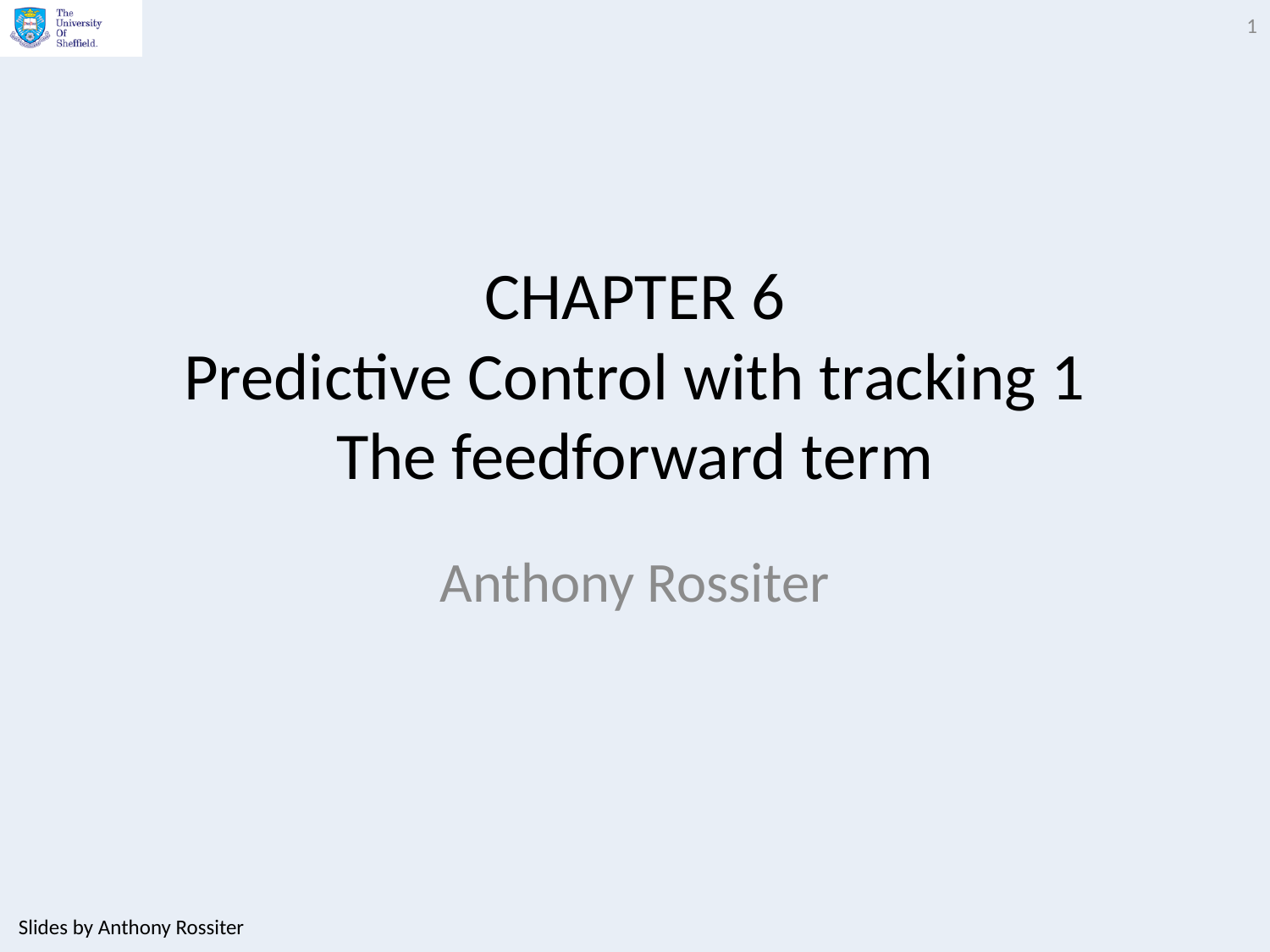

1
# CHAPTER 6 Predictive Control with tracking 1 The feedforward term
Anthony Rossiter
Slides by Anthony Rossiter